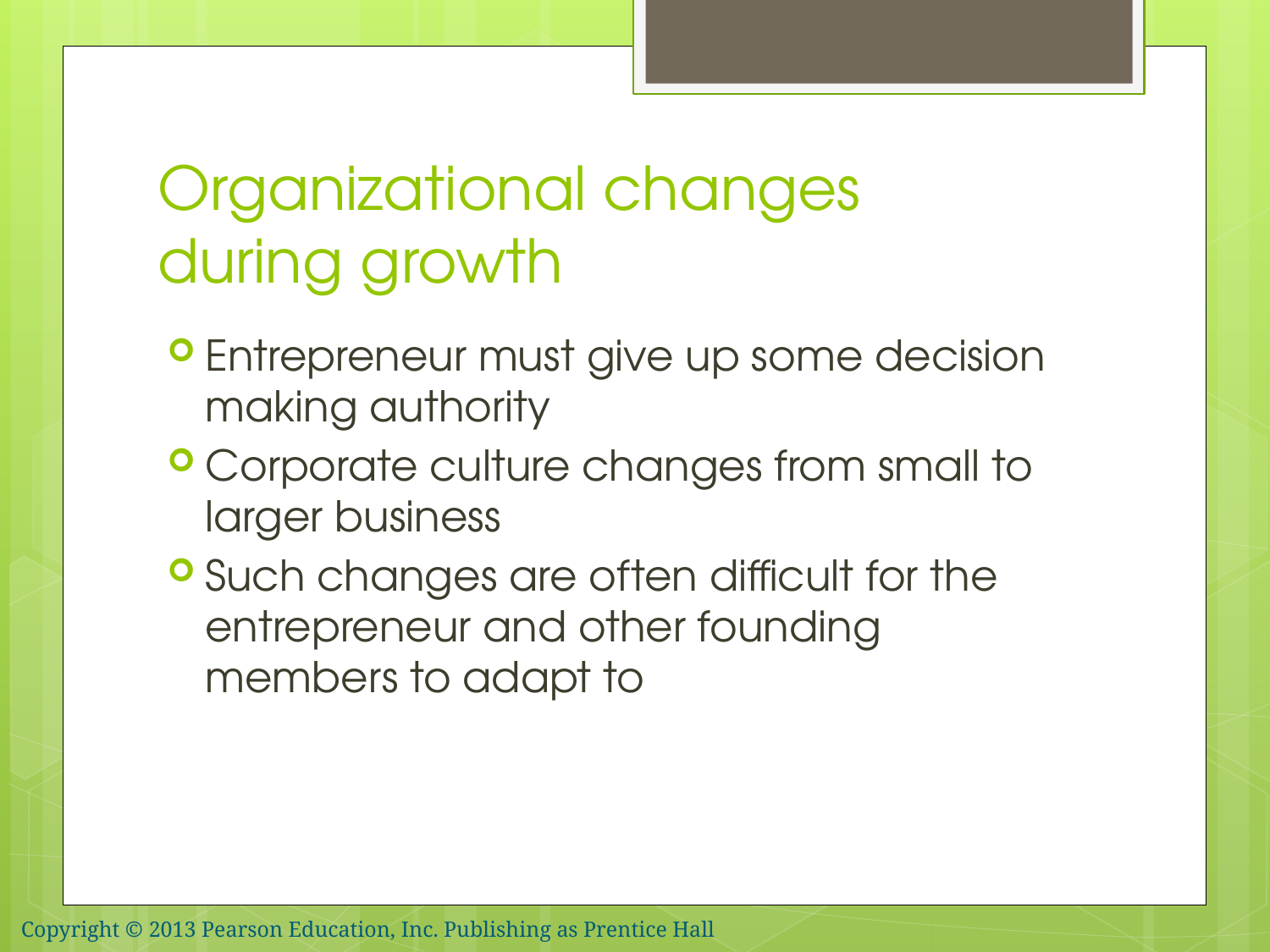

# Organizational changes during growth
Entrepreneur must give up some decision making authority
Corporate culture changes from small to larger business
Such changes are often difficult for the entrepreneur and other founding members to adapt to